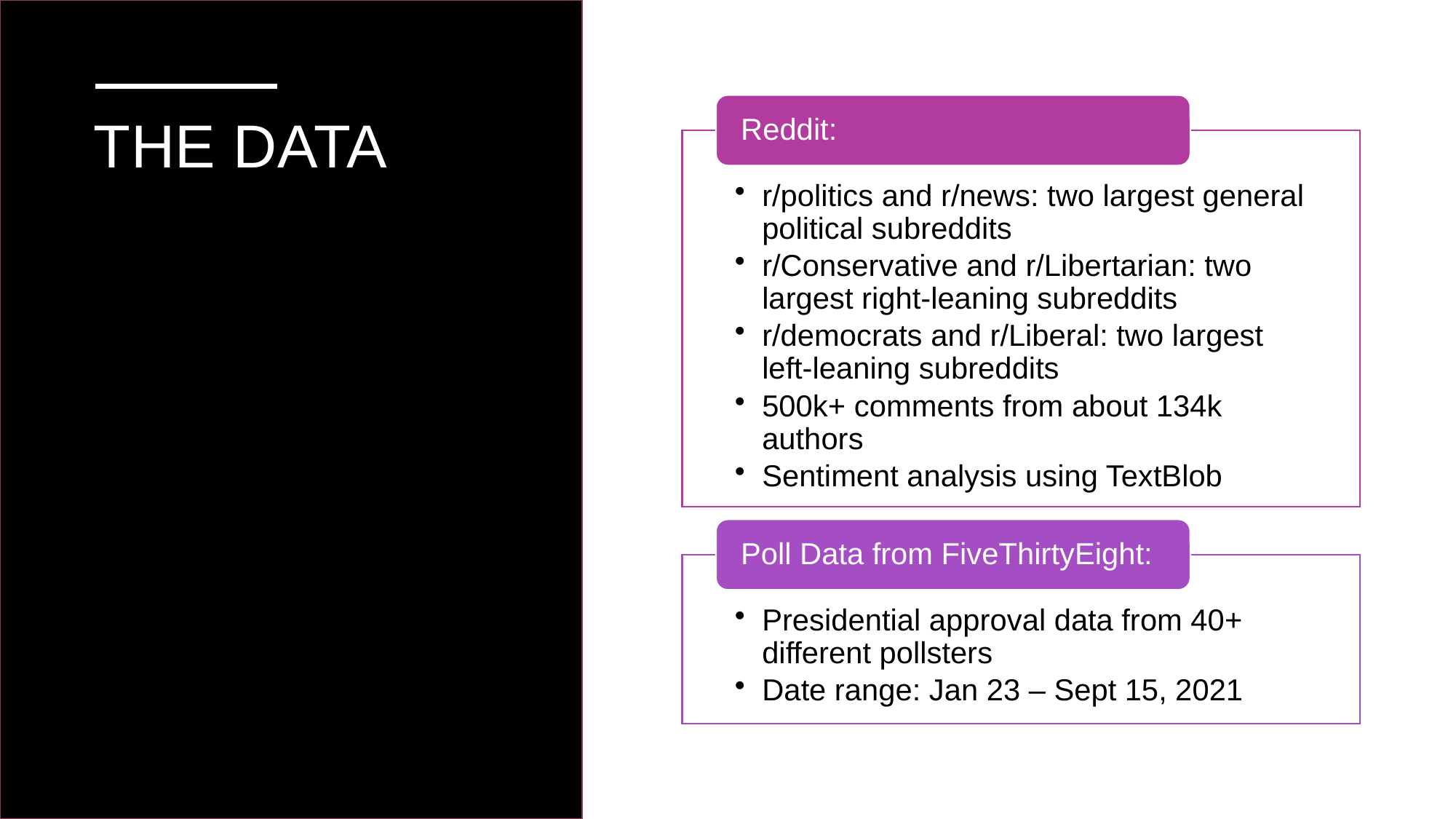

r/politics and r/news: two largest general political subreddits
r/Conservative and r/Libertarian: two largest right-leaning subreddits
r/democrats and r/Liberal: two largest left-leaning subreddits
500k+ comments from about 134k authors
Sentiment analysis using TextBlob
Reddit:
Presidential approval data from 40+ different pollsters
Date range: Jan 23 – Sept 15, 2021
Poll Data from FiveThirtyEight:
# The Data